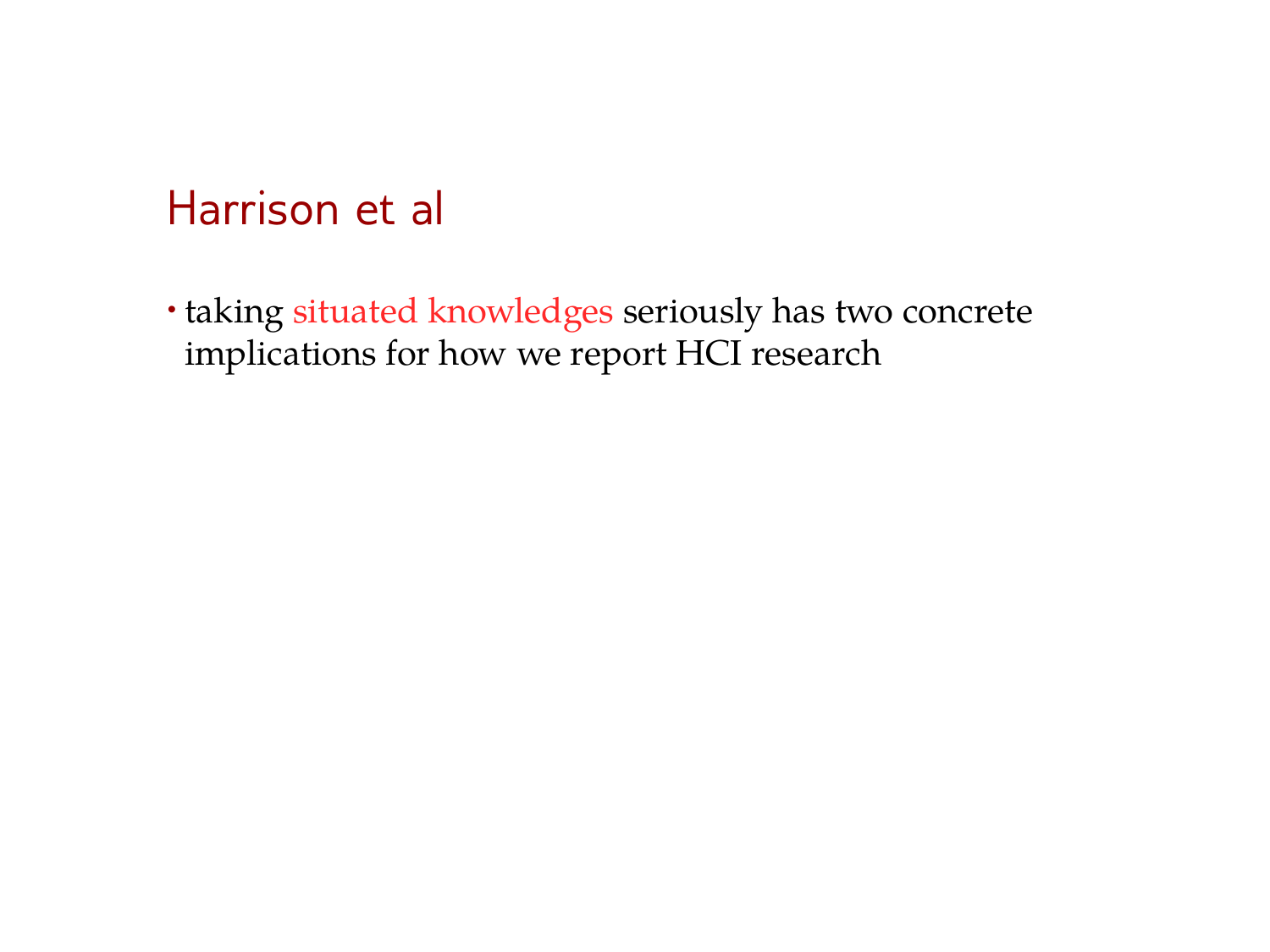

# Harrison et al
taking situated knowledges seriously has two concrete implications for how we report HCI research